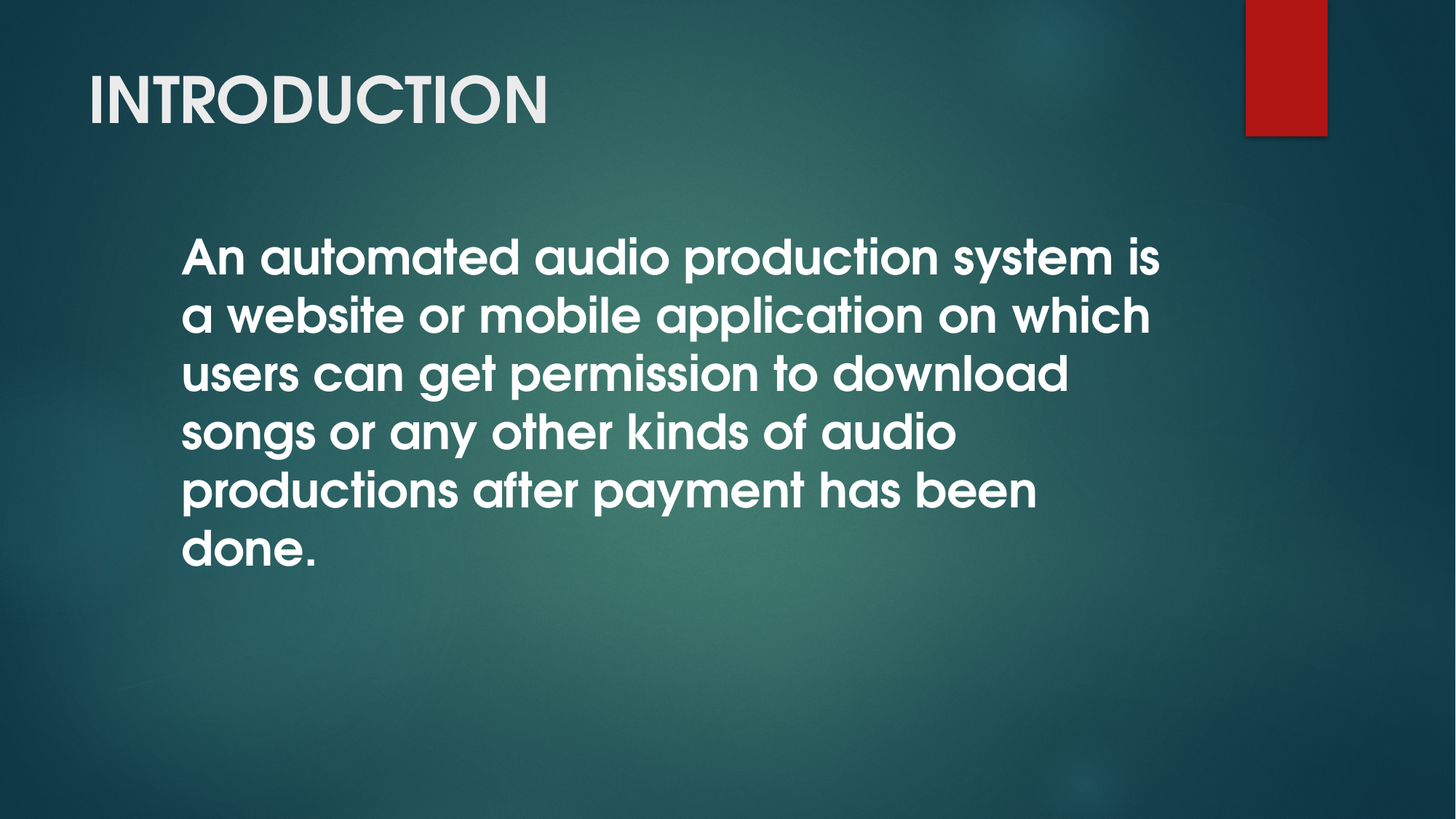

# INTRODUCTION
An automated audio production system is a website or mobile application on which  users can get permission to download songs or any other kinds of audio productions after payment has been done.